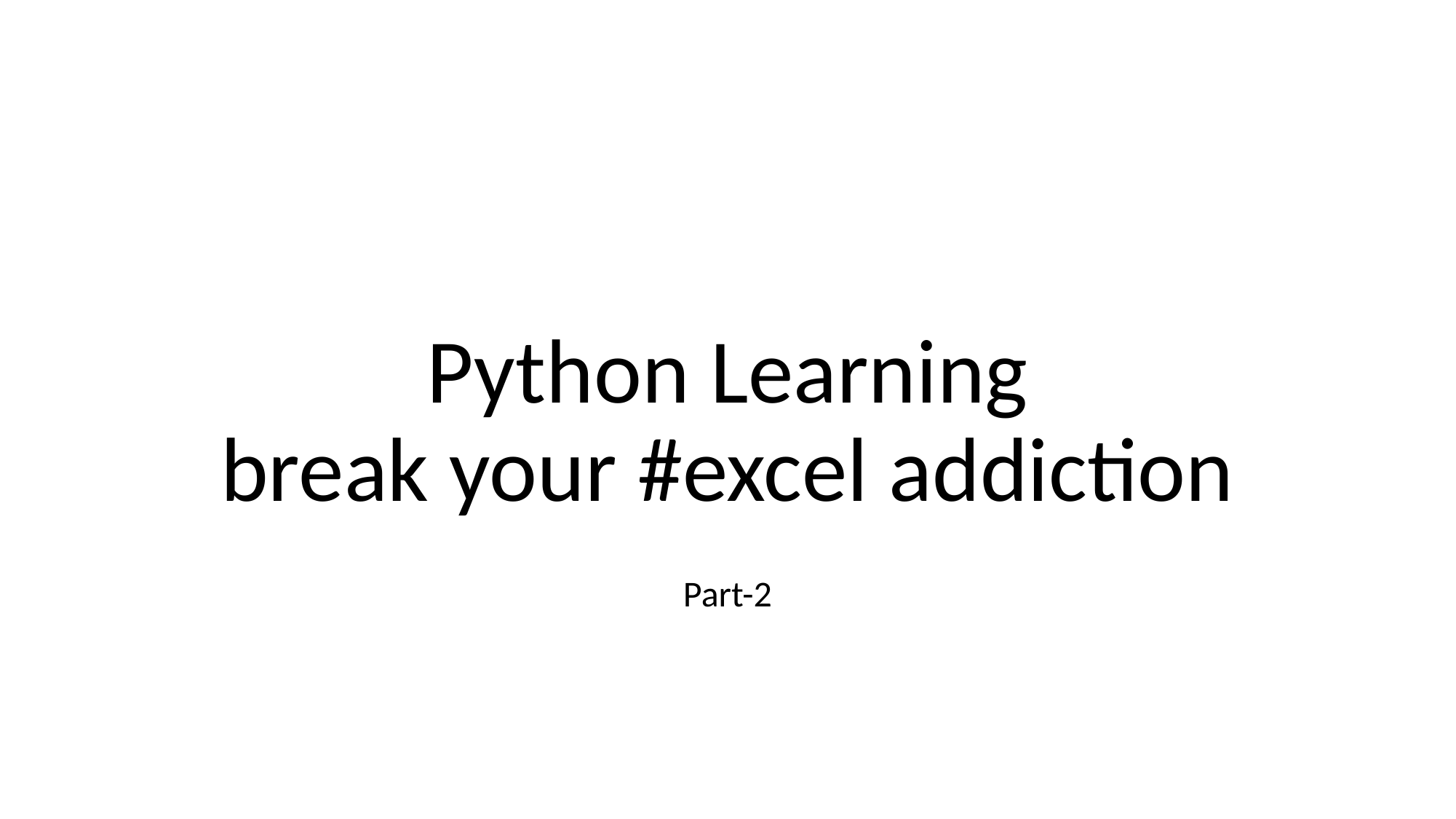

# Python Learning break your #excel addiction
Part-2